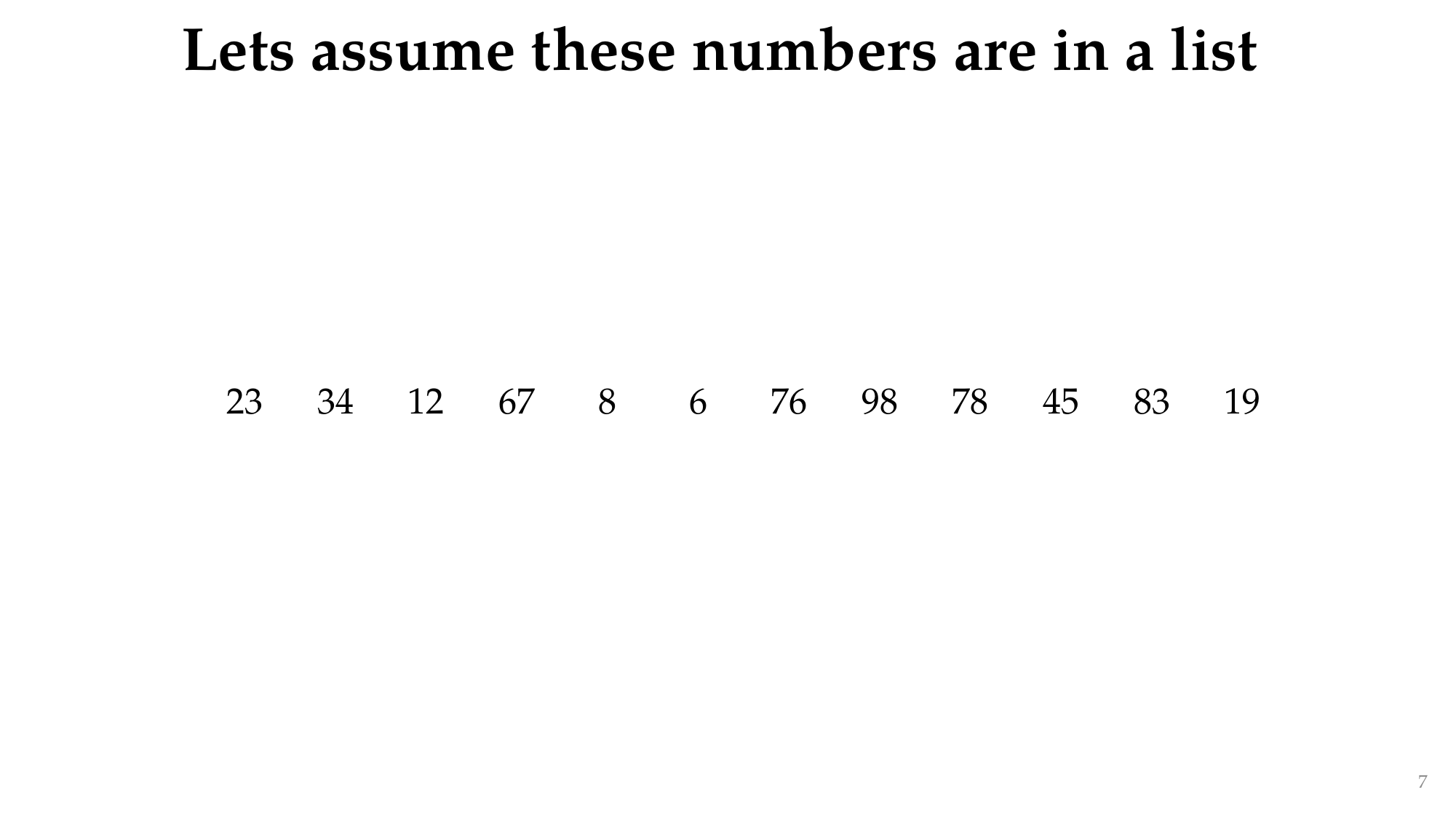

# Lets assume these numbers are in a list
| 23 | 34 | 12 | 67 | 8 | 6 | 76 | 98 | 78 | 45 | 83 | 19 |
| --- | --- | --- | --- | --- | --- | --- | --- | --- | --- | --- | --- |

7